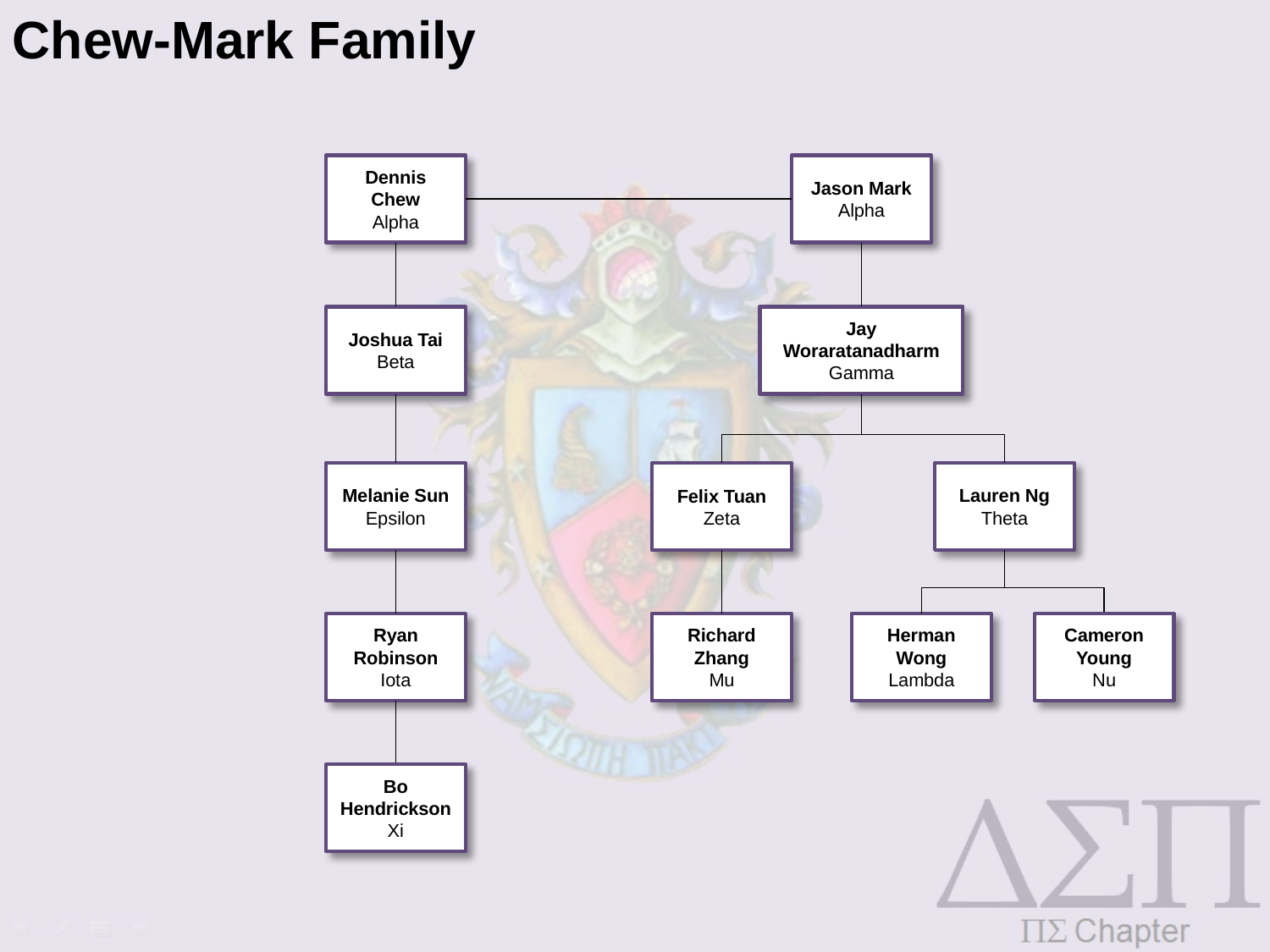

Chew-Mark Family
Dennis Chew
Alpha
Jason Mark
Alpha
Joshua Tai
Beta
Jay Woraratanadharm
Gamma
Melanie Sun
Epsilon
Lauren Ng
Theta
Felix Tuan
Zeta
Ryan Robinson
Iota
Richard Zhang
Mu
Herman Wong
Lambda
Cameron Young
Nu
Bo Hendrickson
Xi